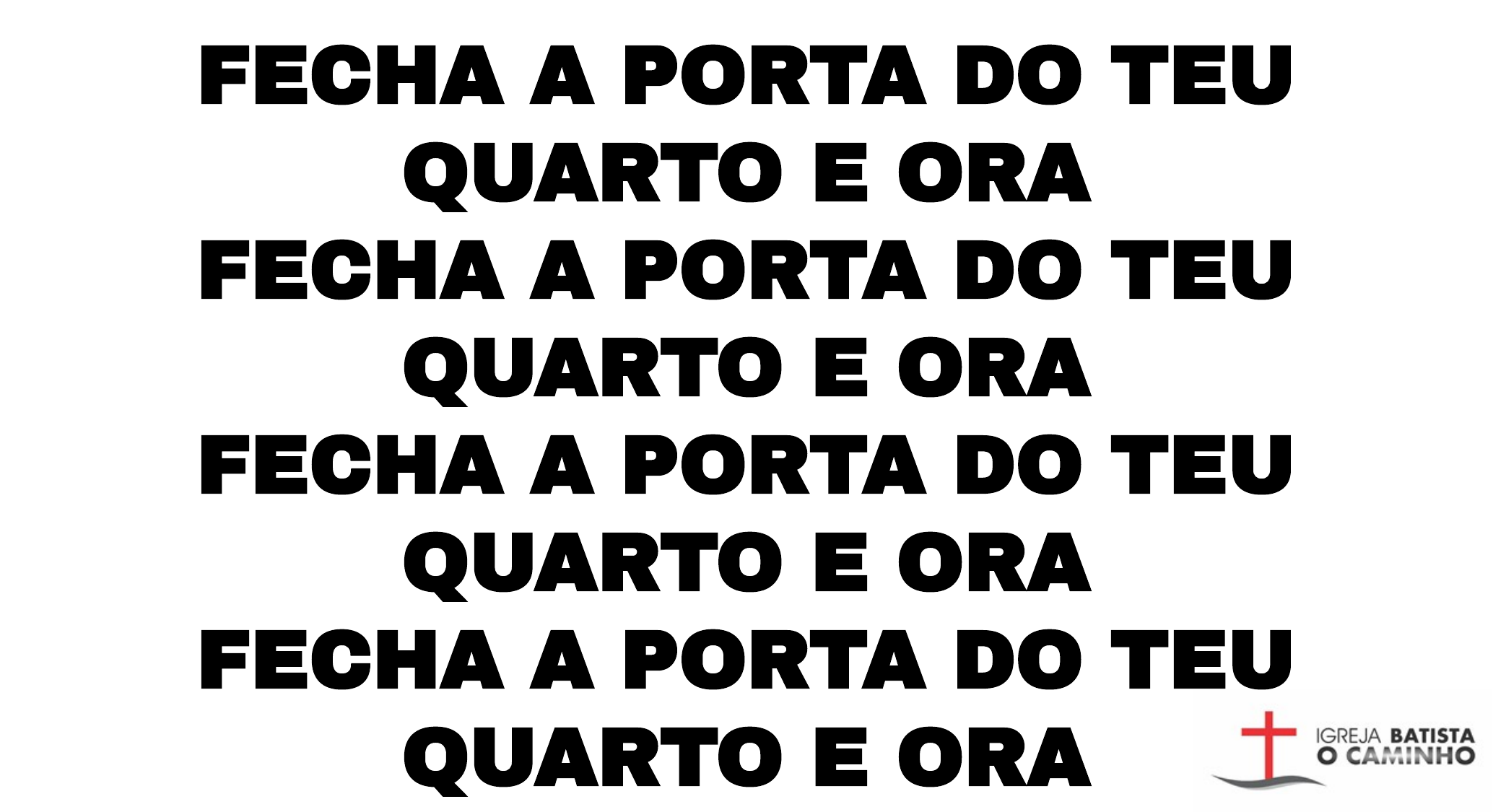

FECHA A PORTA DO TEU QUARTO E ORA
FECHA A PORTA DO TEU QUARTO E ORA
FECHA A PORTA DO TEU QUARTO E ORA
FECHA A PORTA DO TEU QUARTO E ORA